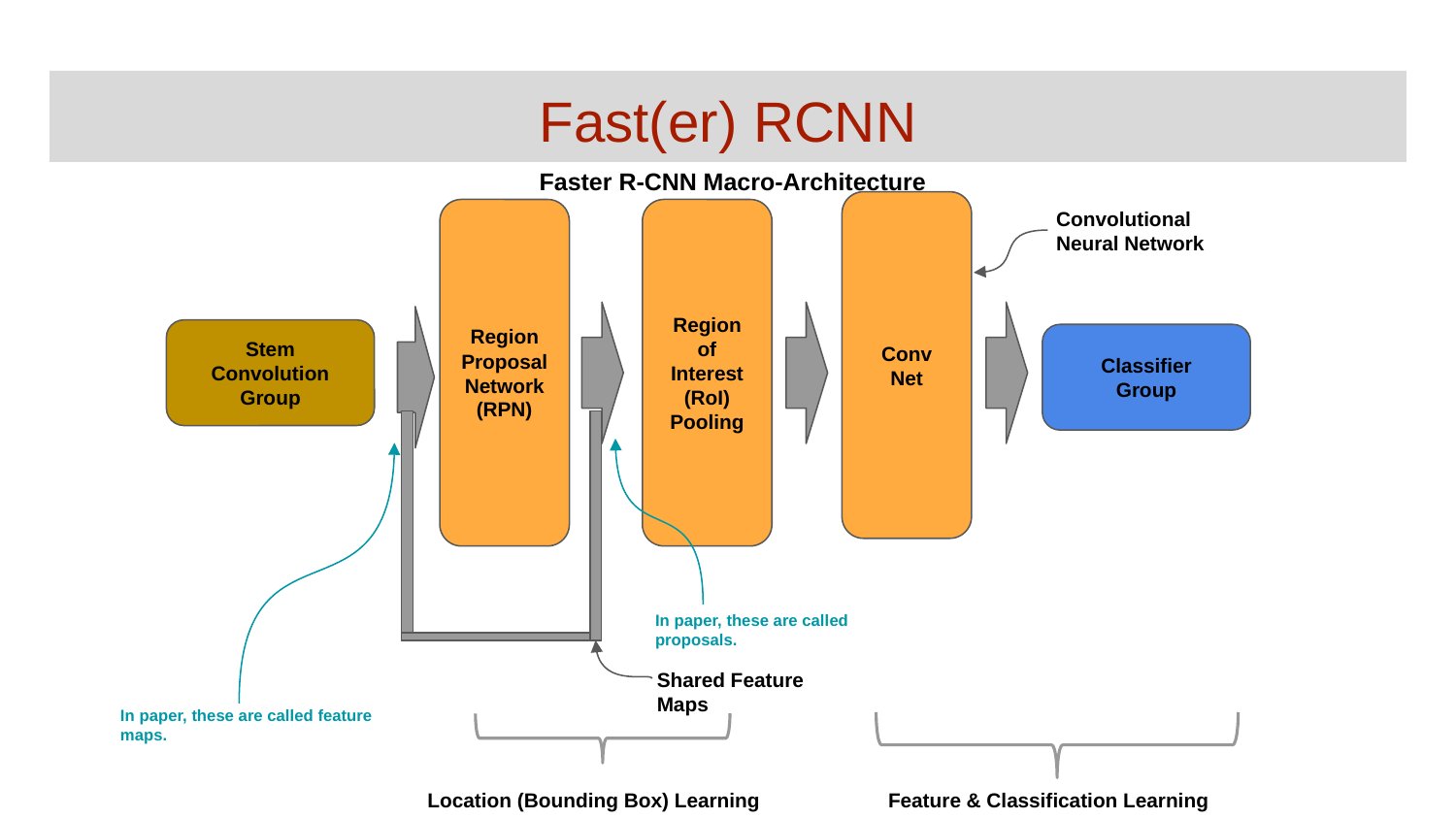

# Fast(er) RCNN
Faster R-CNN Macro-Architecture
Conv
Net
Convolutional Neural Network
Region
Proposal
Network
(RPN)
Region of Interest (RoI)
Pooling
Stem
Convolution Group
Classifier
Group

In paper, these are called proposals.

Shared Feature Maps
In paper, these are called feature maps.
Feature & Classification Learning
Location (Bounding Box) Learning